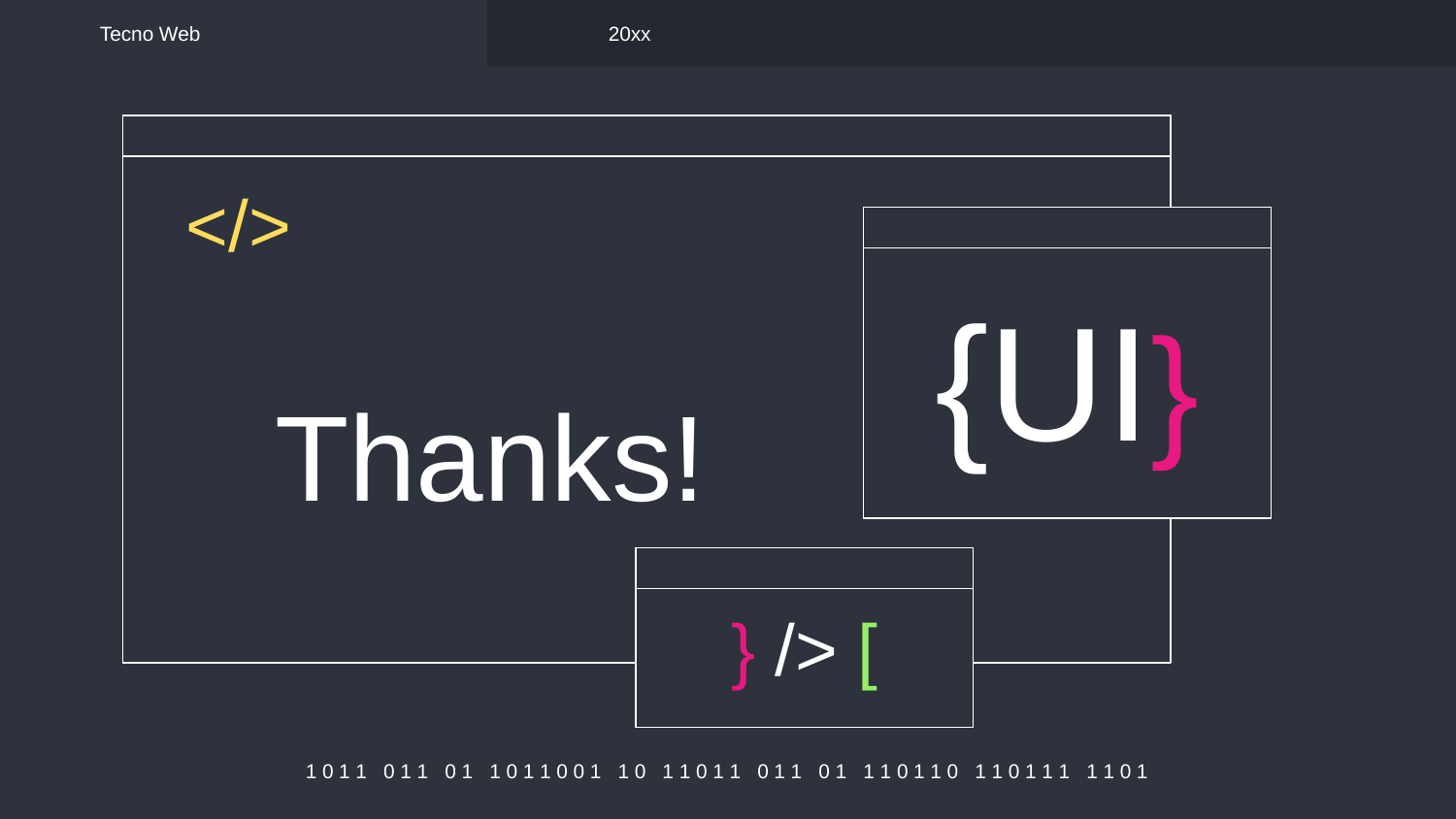

Tecno Web
20xx

</>

{UI}
# Thanks!

} /> [